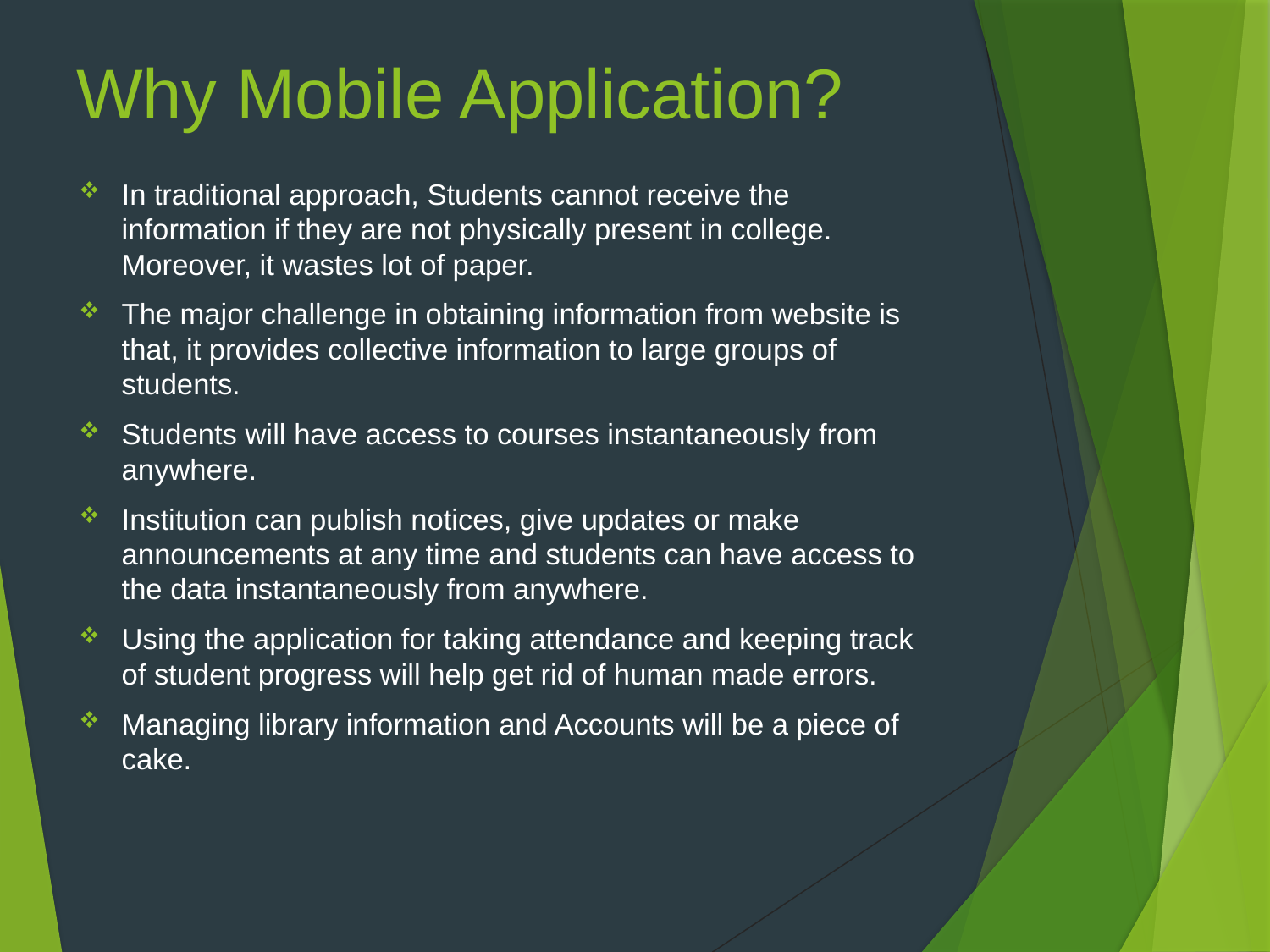

# Why Mobile Application?
In traditional approach, Students cannot receive the information if they are not physically present in college. Moreover, it wastes lot of paper.
The major challenge in obtaining information from website is that, it provides collective information to large groups of students.
Students will have access to courses instantaneously from anywhere.
Institution can publish notices, give updates or make announcements at any time and students can have access to the data instantaneously from anywhere.
Using the application for taking attendance and keeping track of student progress will help get rid of human made errors.
Managing library information and Accounts will be a piece of cake.